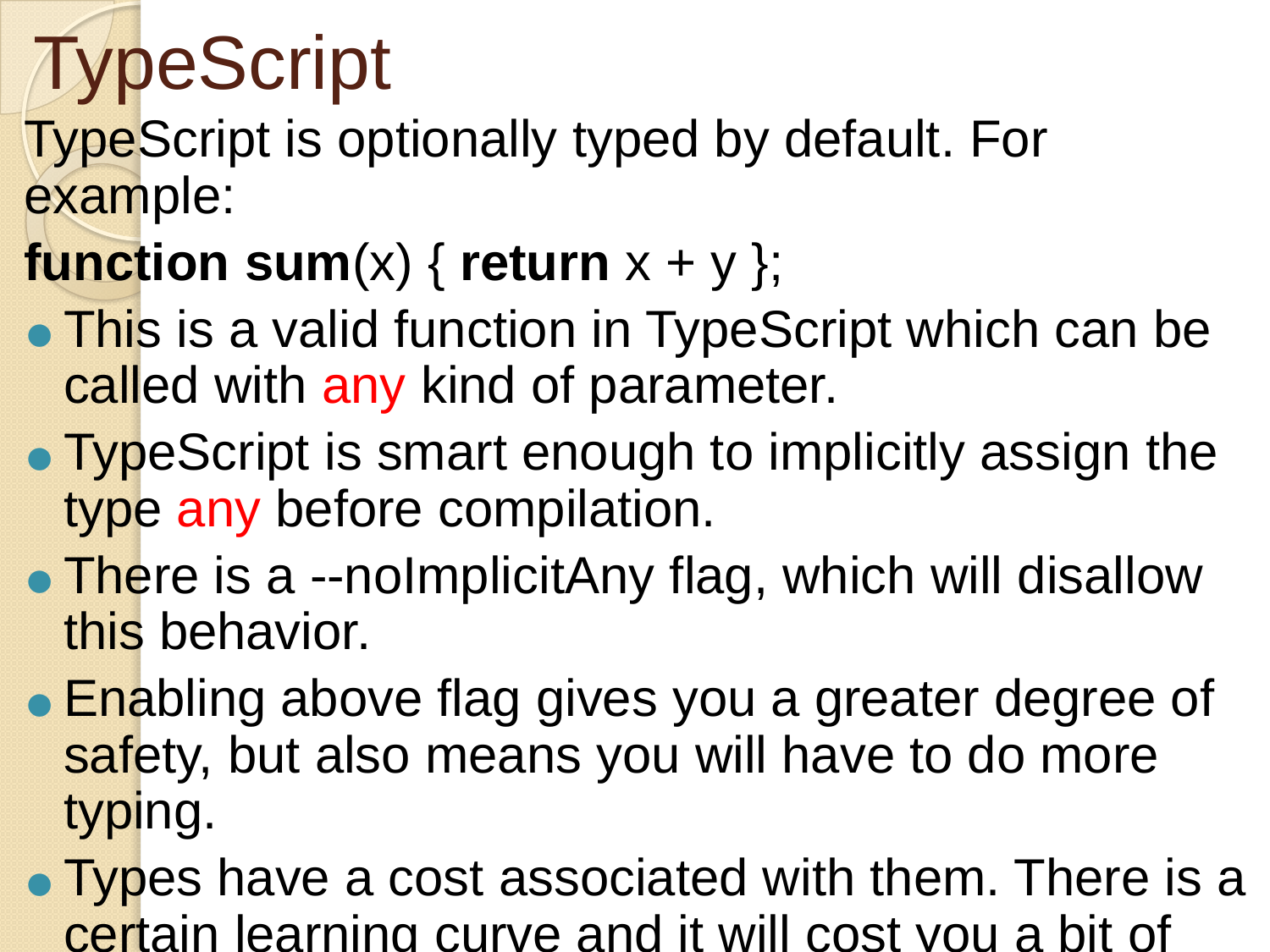

# TypeScript
TypeScript is optionally typed by default. For example:
function sum(x) { return x + y };
This is a valid function in TypeScript which can be called with any kind of parameter.
TypeScript is smart enough to implicitly assign the type any before compilation.
There is a --noImplicitAny flag, which will disallow this behavior.
Enabling above flag gives you a greater degree of safety, but also means you will have to do more typing.
Types have a cost associated with them. There is a certain learning curve and it will cost you a bit of time to setup a codebase with the proper strict types.